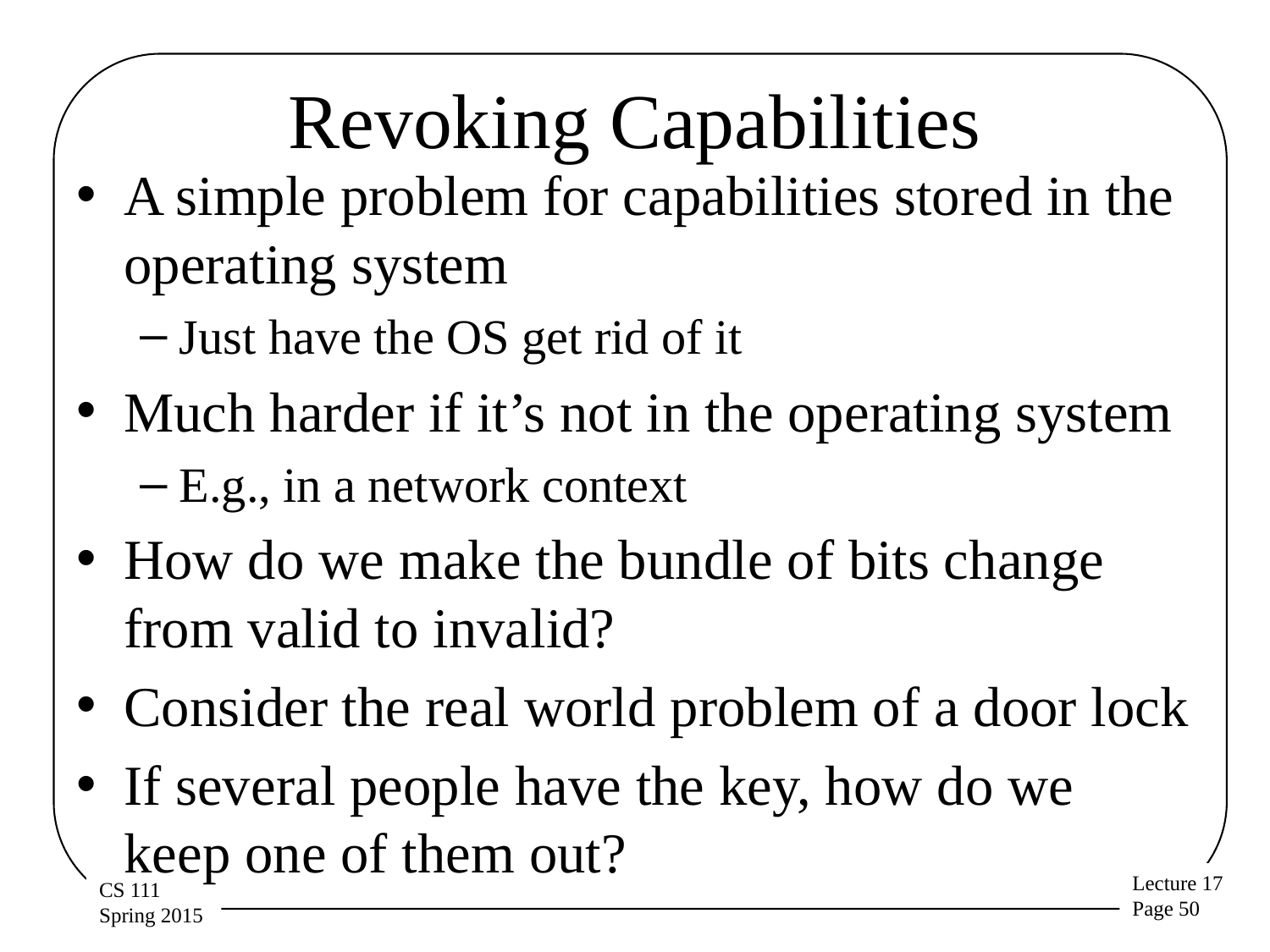

# Revoking Capabilities
A simple problem for capabilities stored in the operating system
Just have the OS get rid of it
Much harder if it’s not in the operating system
E.g., in a network context
How do we make the bundle of bits change from valid to invalid?
Consider the real world problem of a door lock
If several people have the key, how do we keep one of them out?